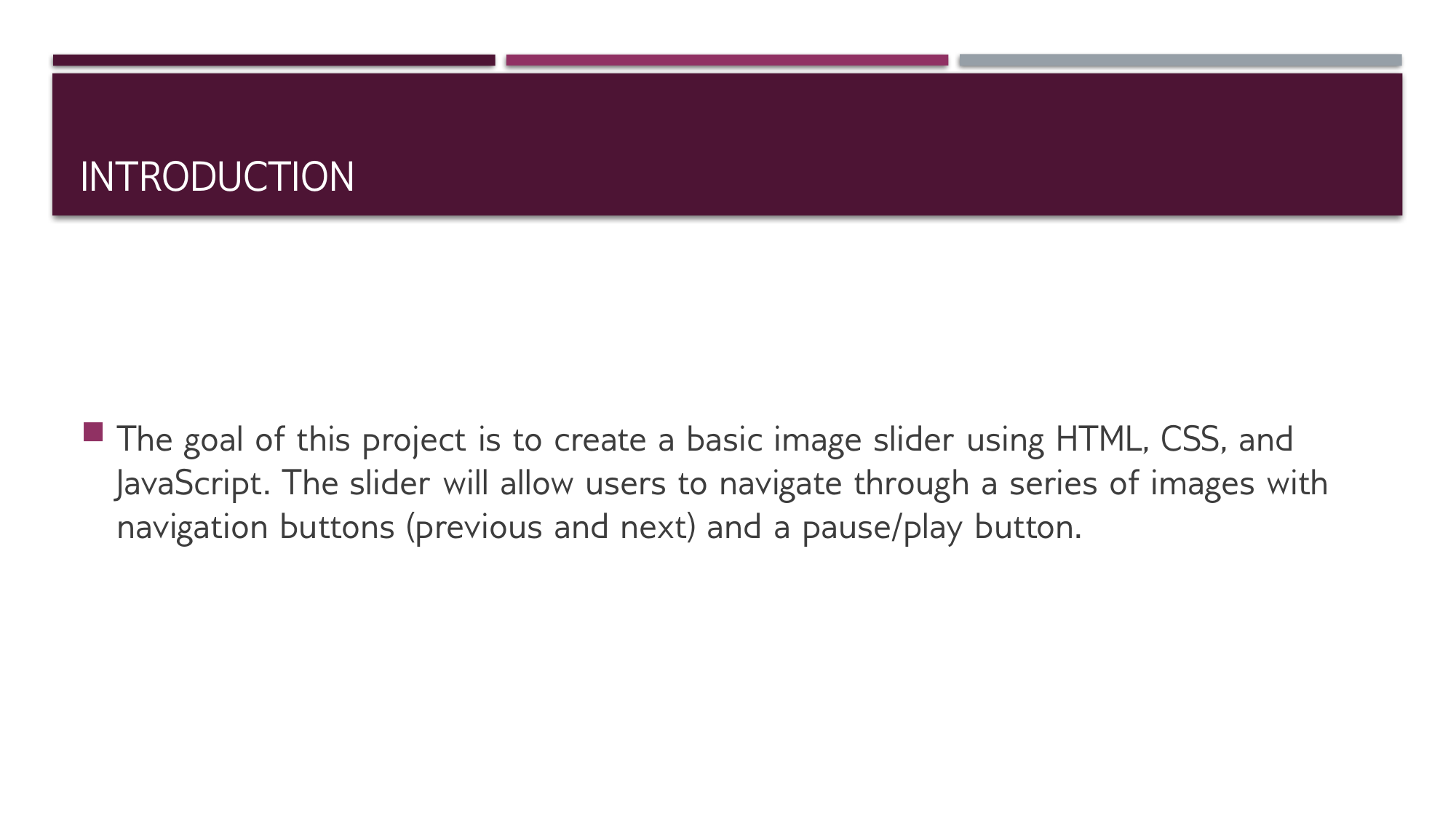

# INTRODUCTION
The goal of this project is to create a basic image slider using HTML, CSS, and JavaScript. The slider will allow users to navigate through a series of images with navigation buttons (previous and next) and a pause/play button.